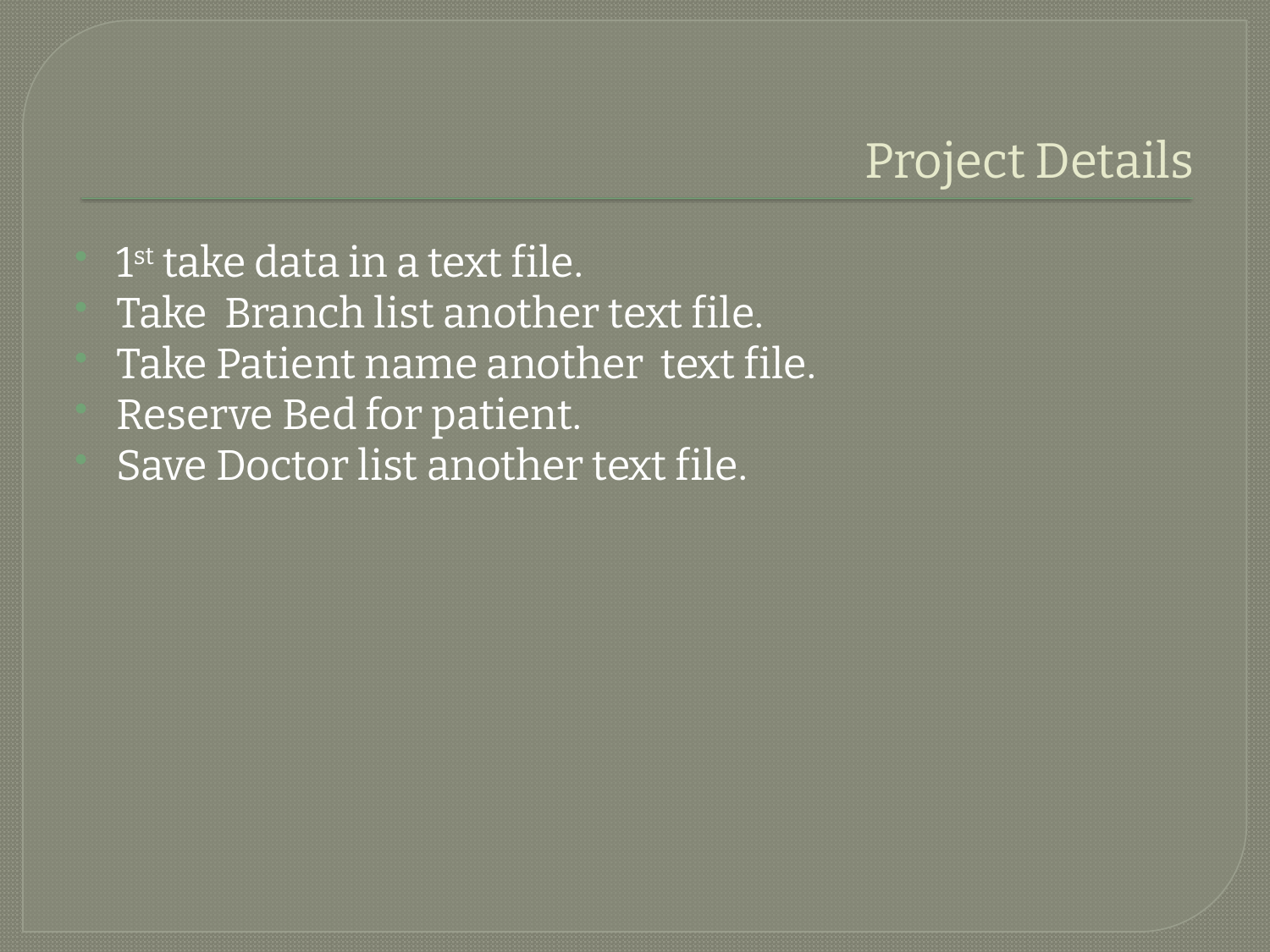

# Project Details
1st take data in a text file.
Take  Branch list another text file.
Take Patient name another  text file.
Reserve Bed for patient.
Save Doctor list another text file.